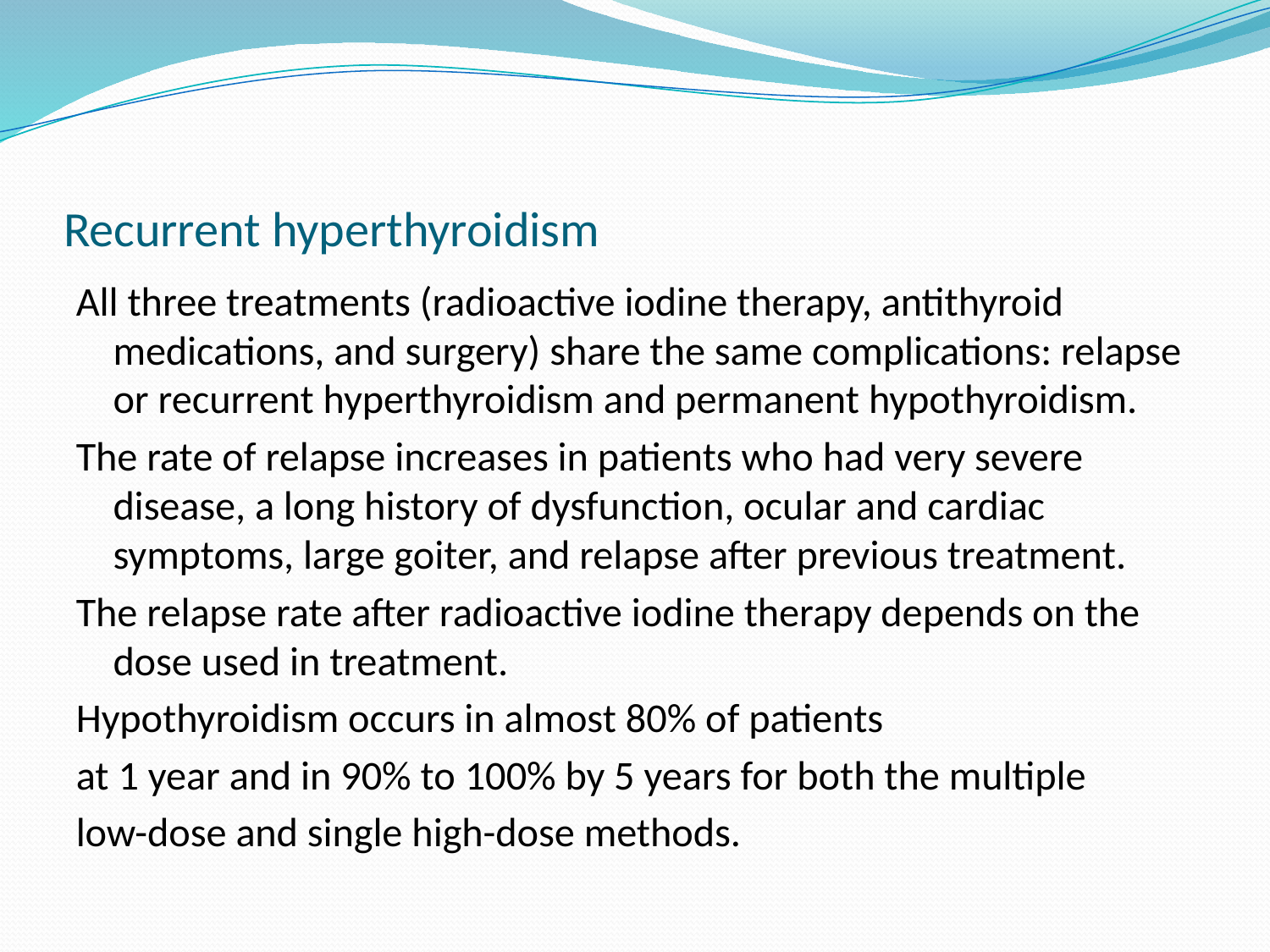

# Recurrent hyperthyroidism
All three treatments (radioactive iodine therapy, antithyroid medications, and surgery) share the same complications: relapse or recurrent hyperthyroidism and permanent hypothyroidism.
The rate of relapse increases in patients who had very severe disease, a long history of dysfunction, ocular and cardiac symptoms, large goiter, and relapse after previous treatment.
The relapse rate after radioactive iodine therapy depends on the dose used in treatment.
Hypothyroidism occurs in almost 80% of patients
at 1 year and in 90% to 100% by 5 years for both the multiple
low-dose and single high-dose methods.